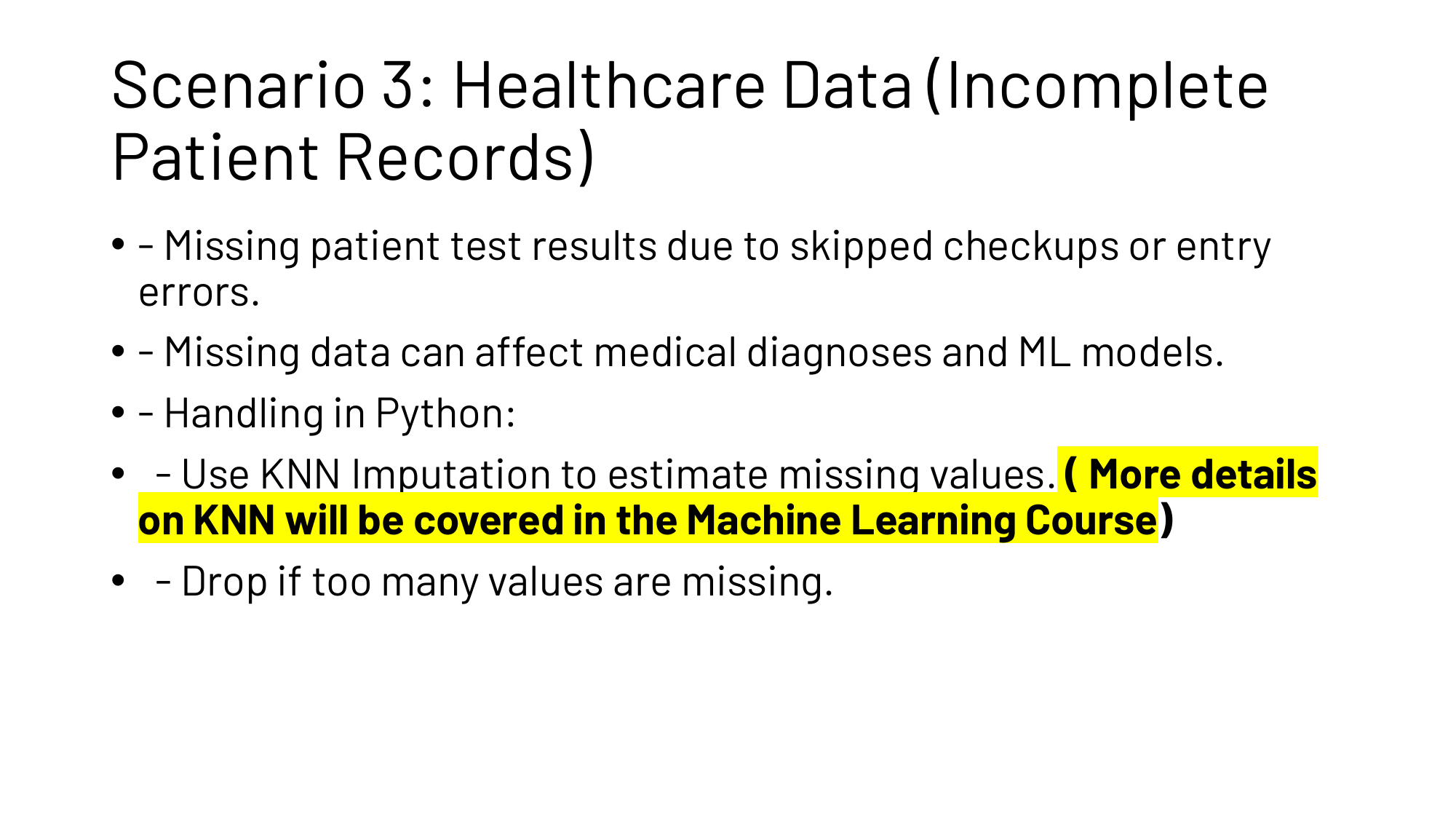

# Scenario 3: Healthcare Data (Incomplete Patient Records)
- Missing patient test results due to skipped checkups or entry errors.
- Missing data can affect medical diagnoses and ML models.
- Handling in Python:
  - Use KNN Imputation to estimate missing values. ( More details on KNN will be covered in the Machine Learning Course)
  - Drop if too many values are missing.